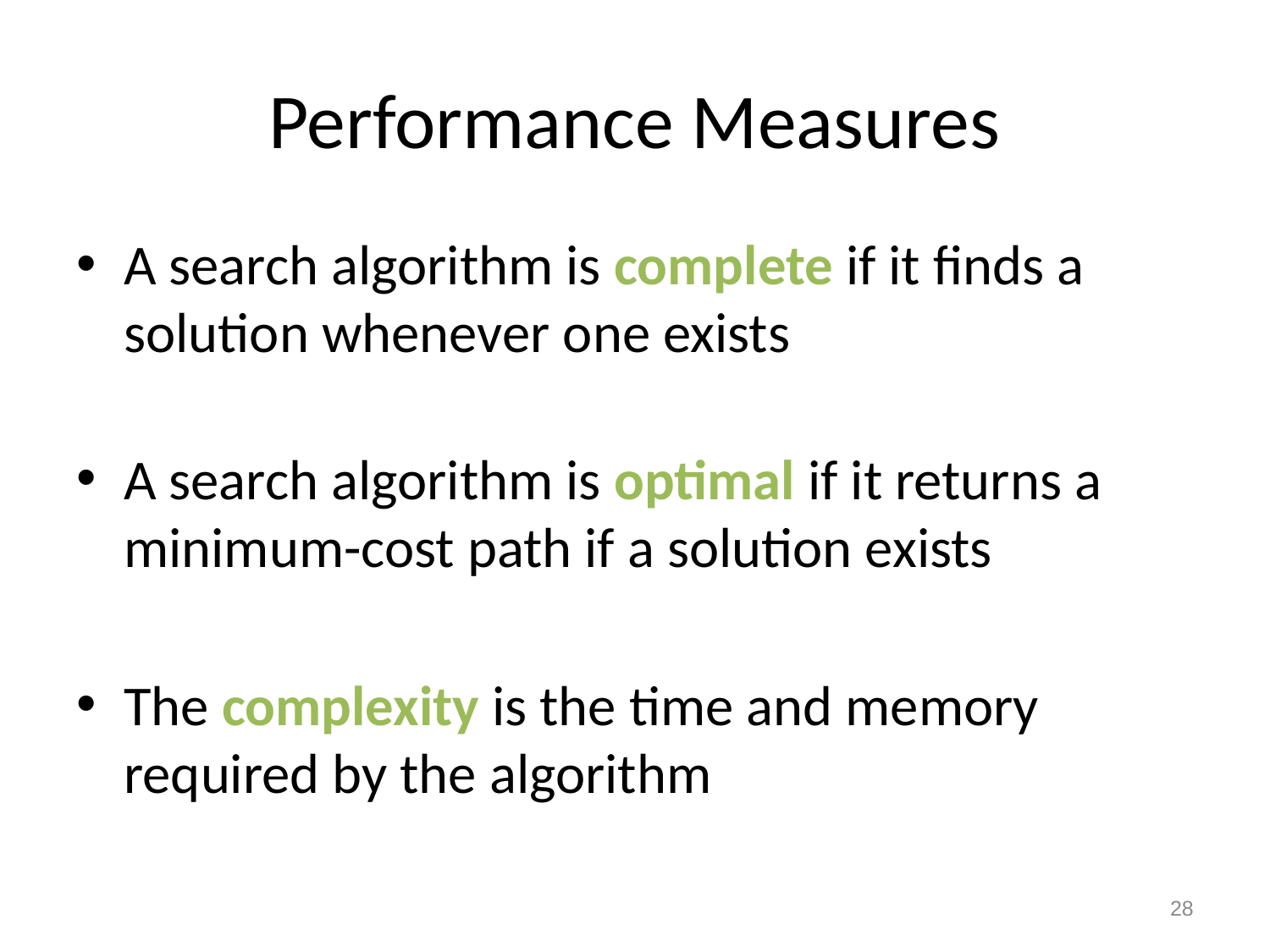

# Performance Measures
A search algorithm is complete if it finds a solution whenever one exists
A search algorithm is optimal if it returns a minimum-cost path if a solution exists

The complexity is the time and memory required by the algorithm
28